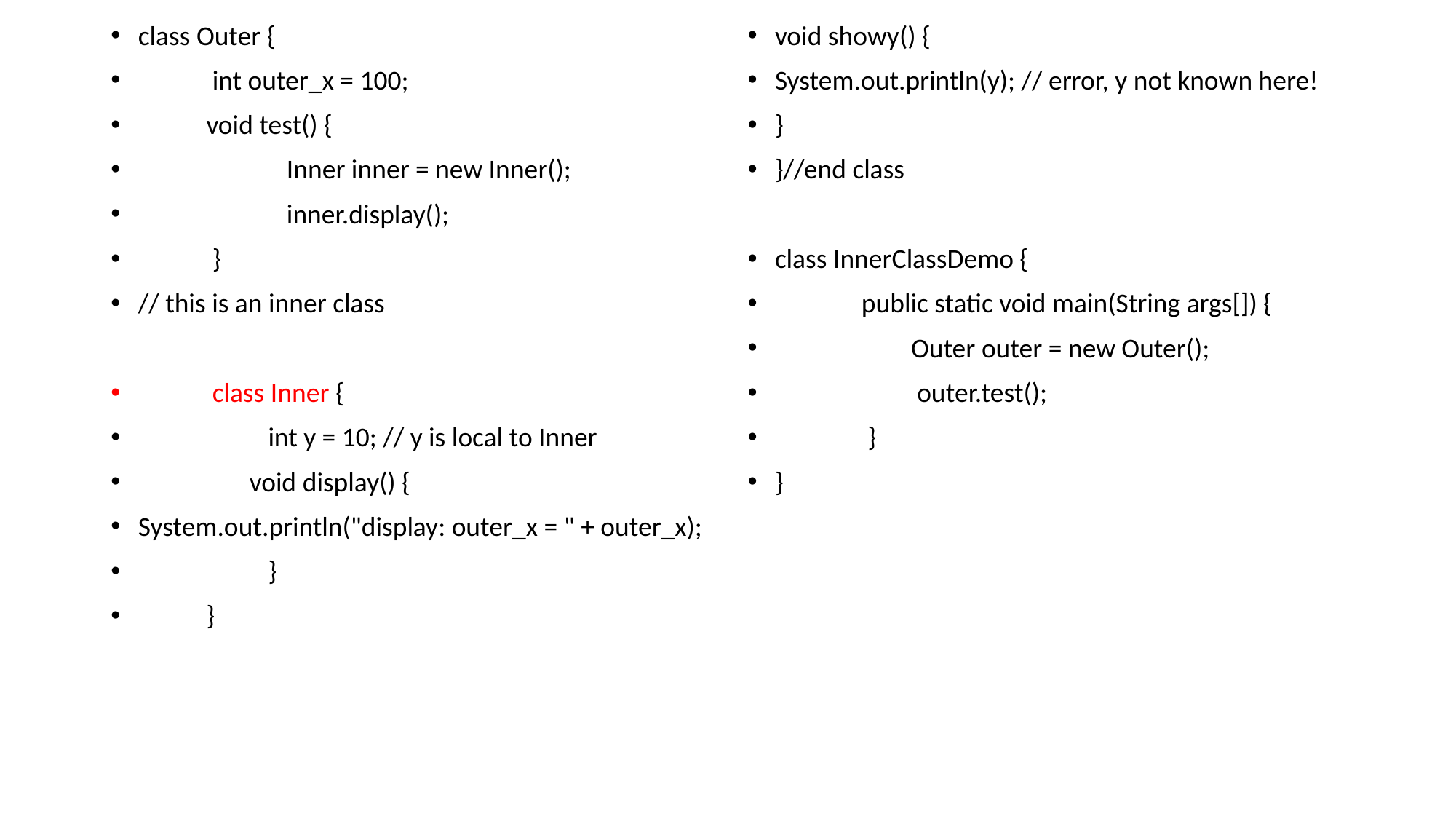

class Outer {
            int outer_x = 100;
           void test() {
                        Inner inner = new Inner();
                        inner.display();
            }
// this is an inner class

            class Inner {
                     int y = 10; // y is local to Inner
                  void display() {
System.out.println("display: outer_x = " + outer_x);
                     }
           }

void showy() {
System.out.println(y); // error, y not known here!
}
}//end class

class InnerClassDemo {
              public static void main(String args[]) {
                      Outer outer = new Outer();
                       outer.test();
               }
}